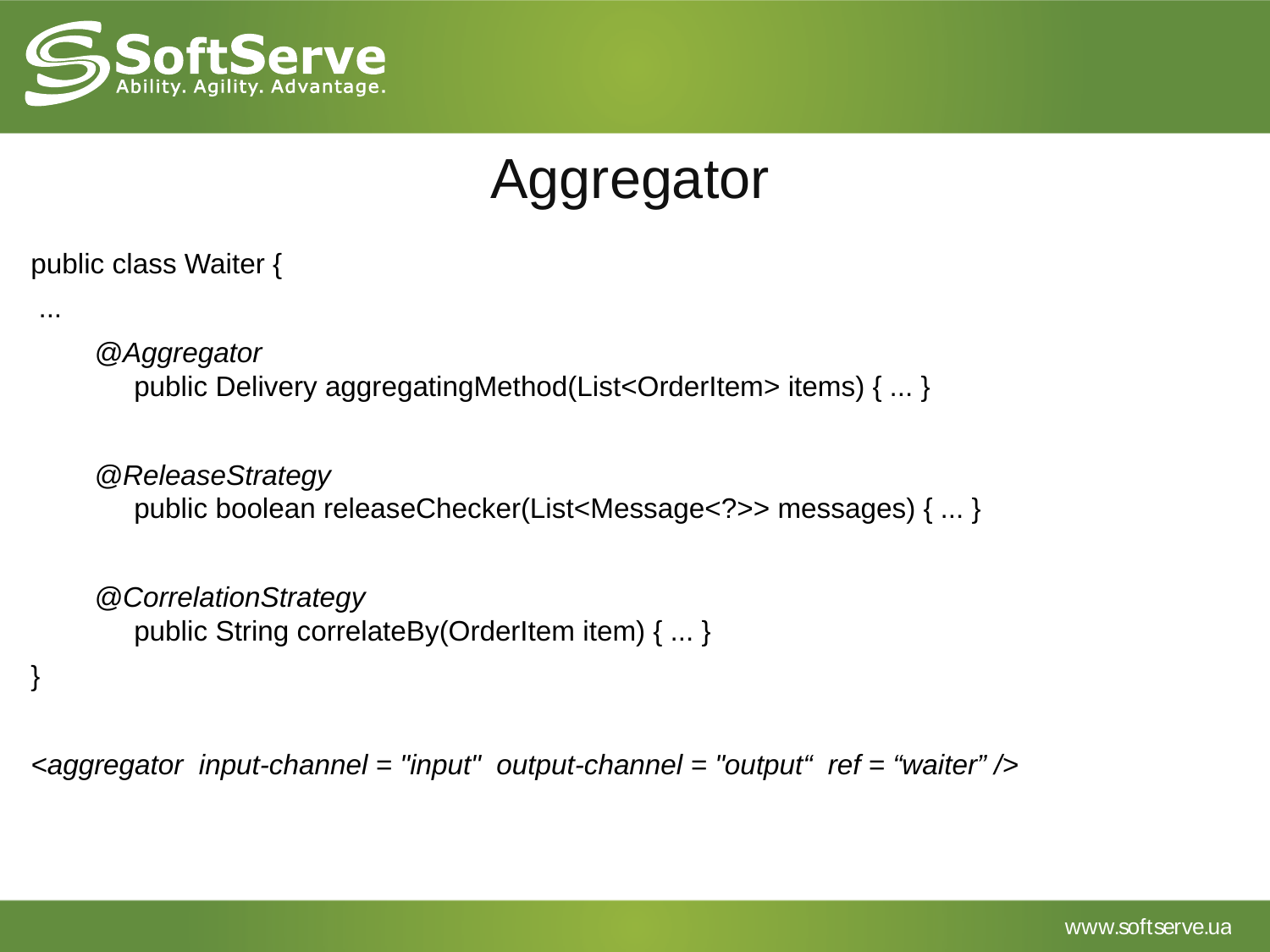

Aggregator
public class Waiter {
 ...
@Aggregator
public Delivery aggregatingMethod(List<OrderItem> items) { ... }

@ReleaseStrategy
public boolean releaseChecker(List<Message<?>> messages) { ... }

@CorrelationStrategy
public String correlateBy(OrderItem item) { ... }
}

<aggregator  input-channel = "input"  output-channel = "output“  ref = “waiter” />